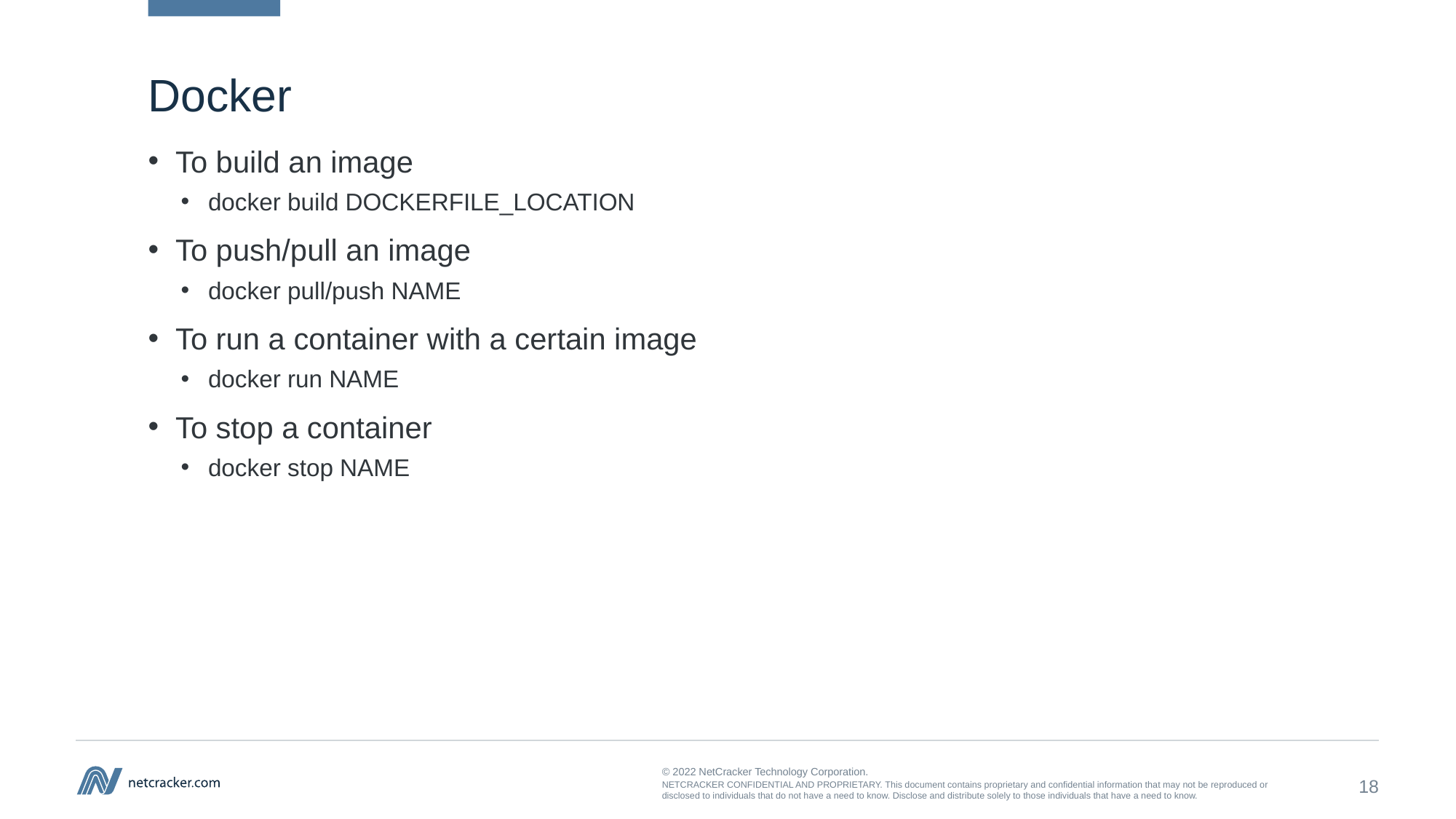

# Docker
To build an image
docker build DOCKERFILE_LOCATION
To push/pull an image
docker pull/push NAME
To run a container with a certain image
docker run NAME
To stop a container
docker stop NAME